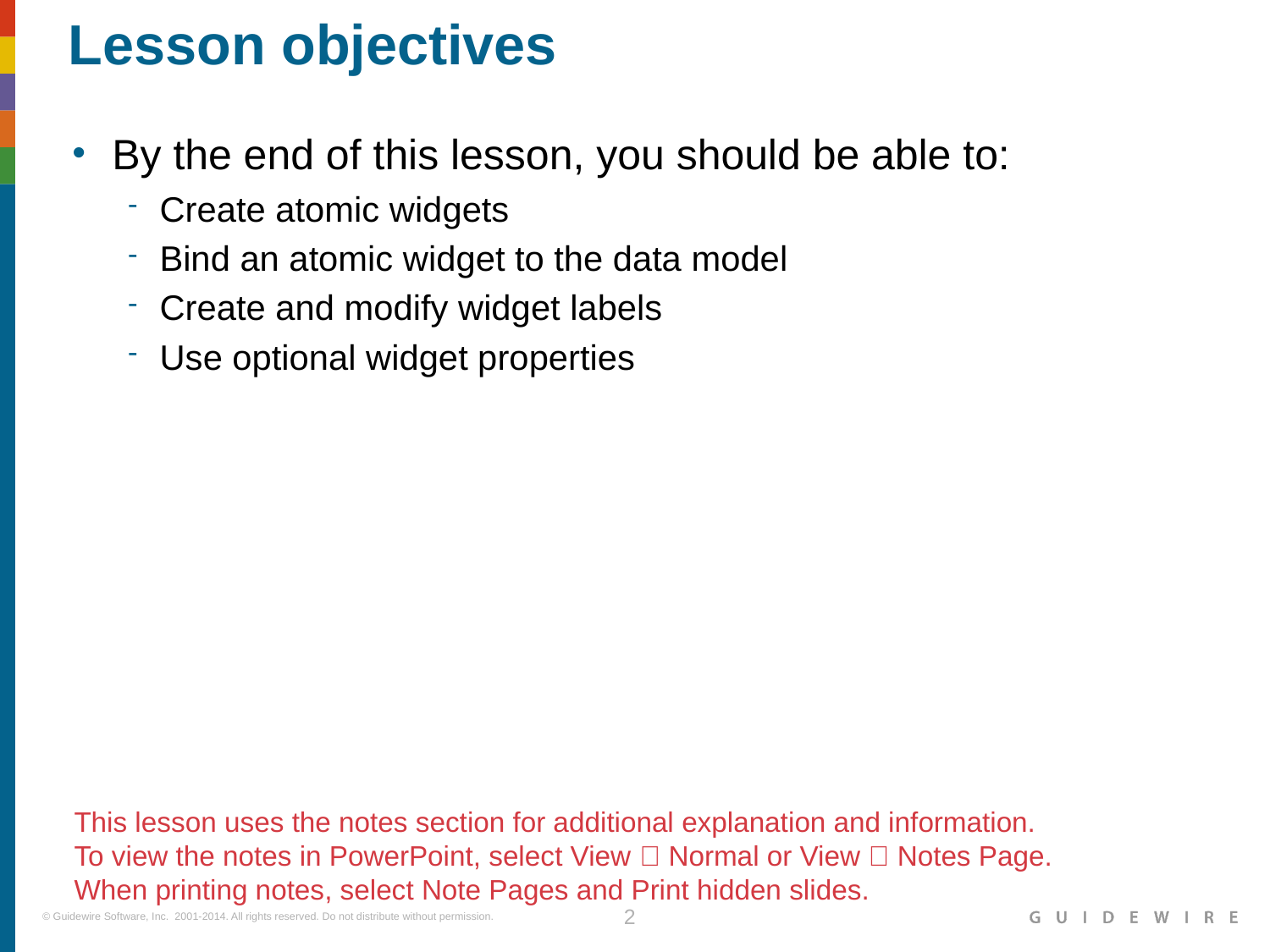

Create atomic widgets
Bind an atomic widget to the data model
Create and modify widget labels
Use optional widget properties